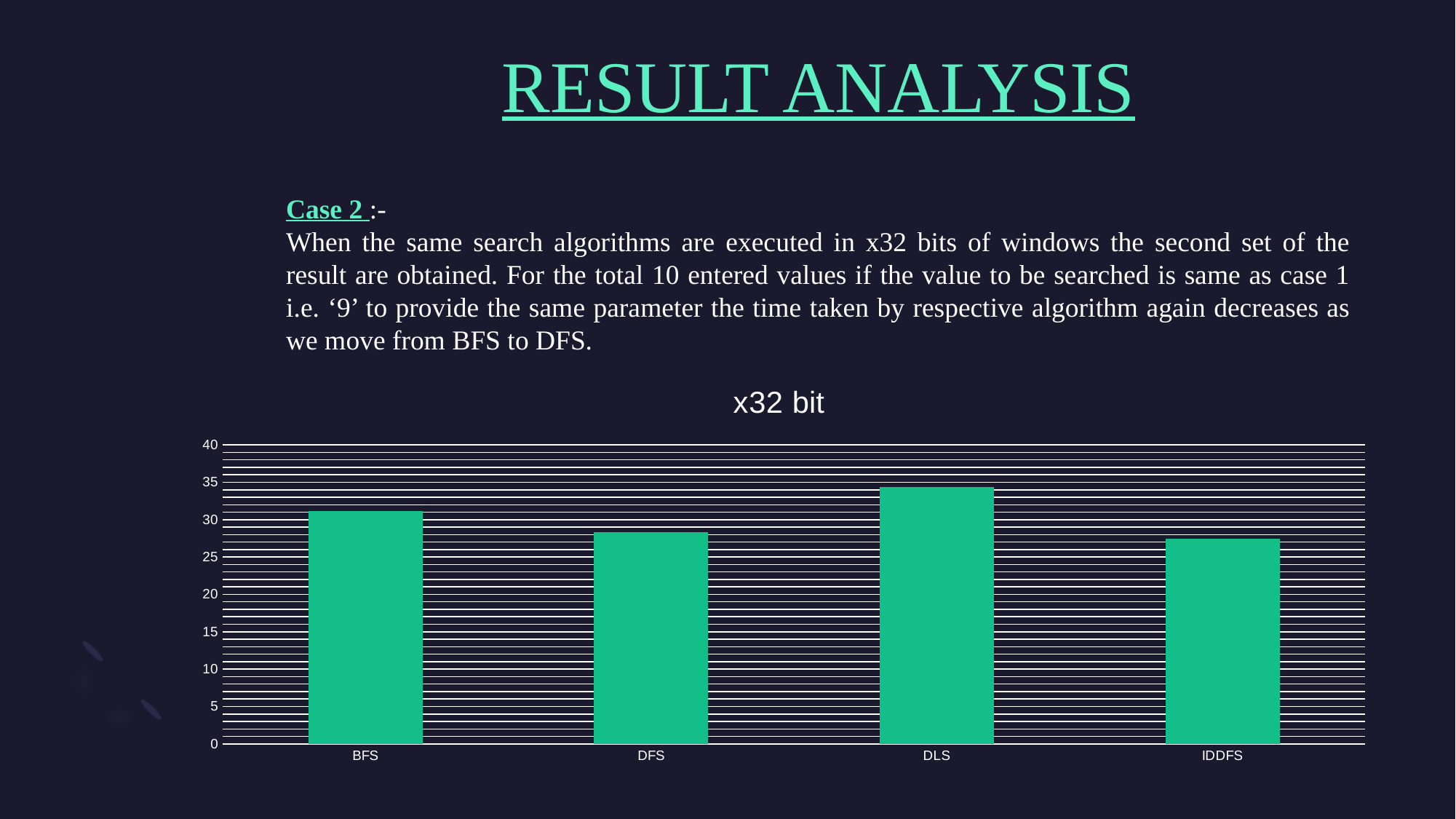

RESULT ANALYSIS
#
Case 2 :-
When the same search algorithms are executed in x32 bits of windows the second set of the result are obtained. For the total 10 entered values if the value to be searched is same as case 1 i.e. ‘9’ to provide the same parameter the time taken by respective algorithm again decreases as we move from BFS to DFS.

### Chart: x32 bit

| Category | Search Algorithm |
|---|---|
| BFS | 31.11 |
| DFS | 28.35 |
| DLS | 34.41 |
| IDDFS | 27.42 |